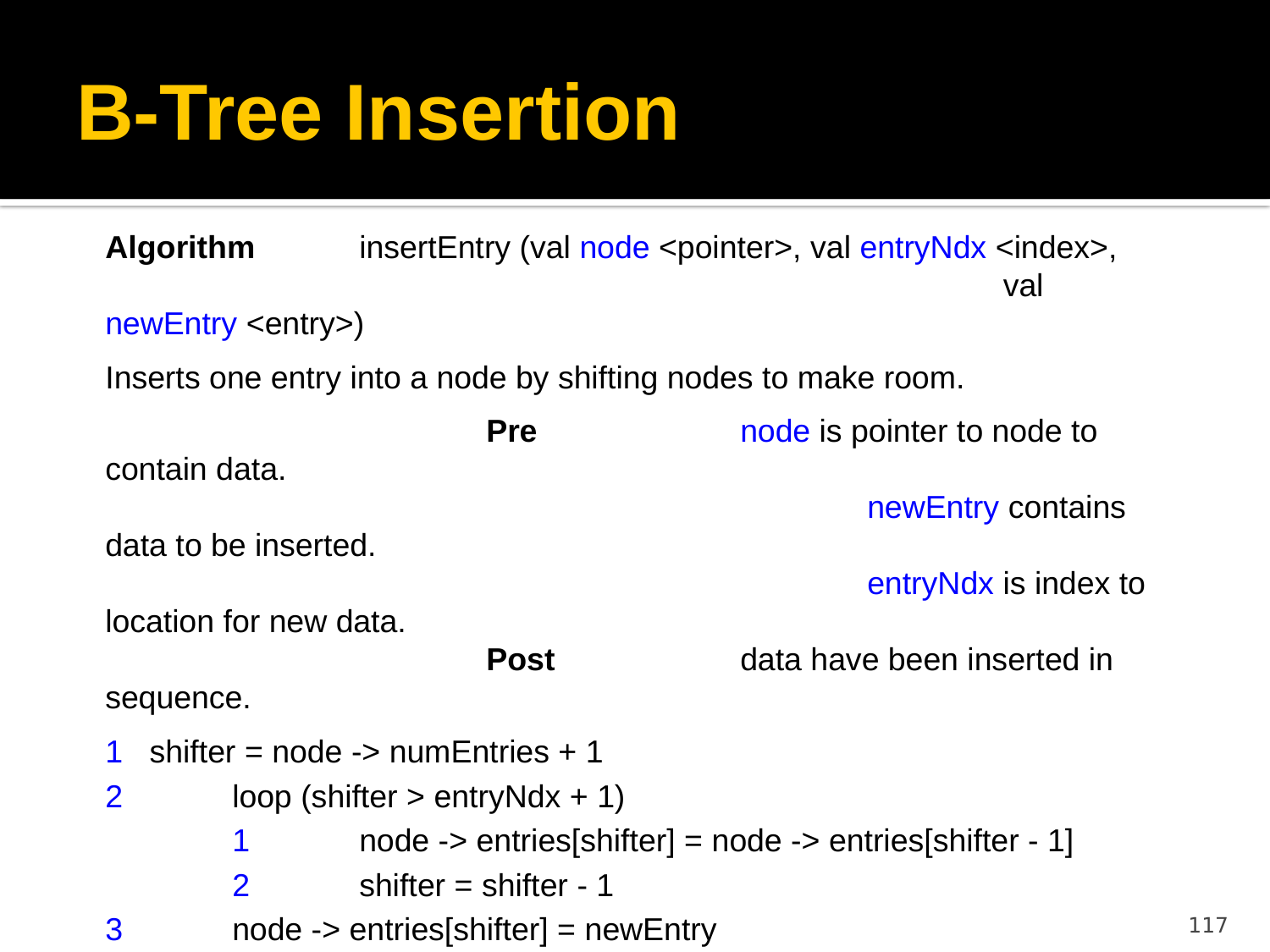

# B-Tree Insertion
Algorithm 	insertEntry (val node <pointer>, val entryNdx <index>,
							 val newEntry <entry>)
Inserts one entry into a node by shifting nodes to make room.
			Pre		node is pointer to node to contain data.
						newEntry contains data to be inserted.
						entryNdx is index to location for new data.
			Post		data have been inserted in sequence.
1   shifter = node -> numEntries + 1
2	loop (shifter > entryNdx + 1)
	1	node -> entries[shifter] = node -> entries[shifter - 1]
	2	shifter = shifter - 1
3	node -> entries[shifter] = newEntry
4	node -> numEntries = node -> numEntries + 1
5	return
End	insertEntry
117